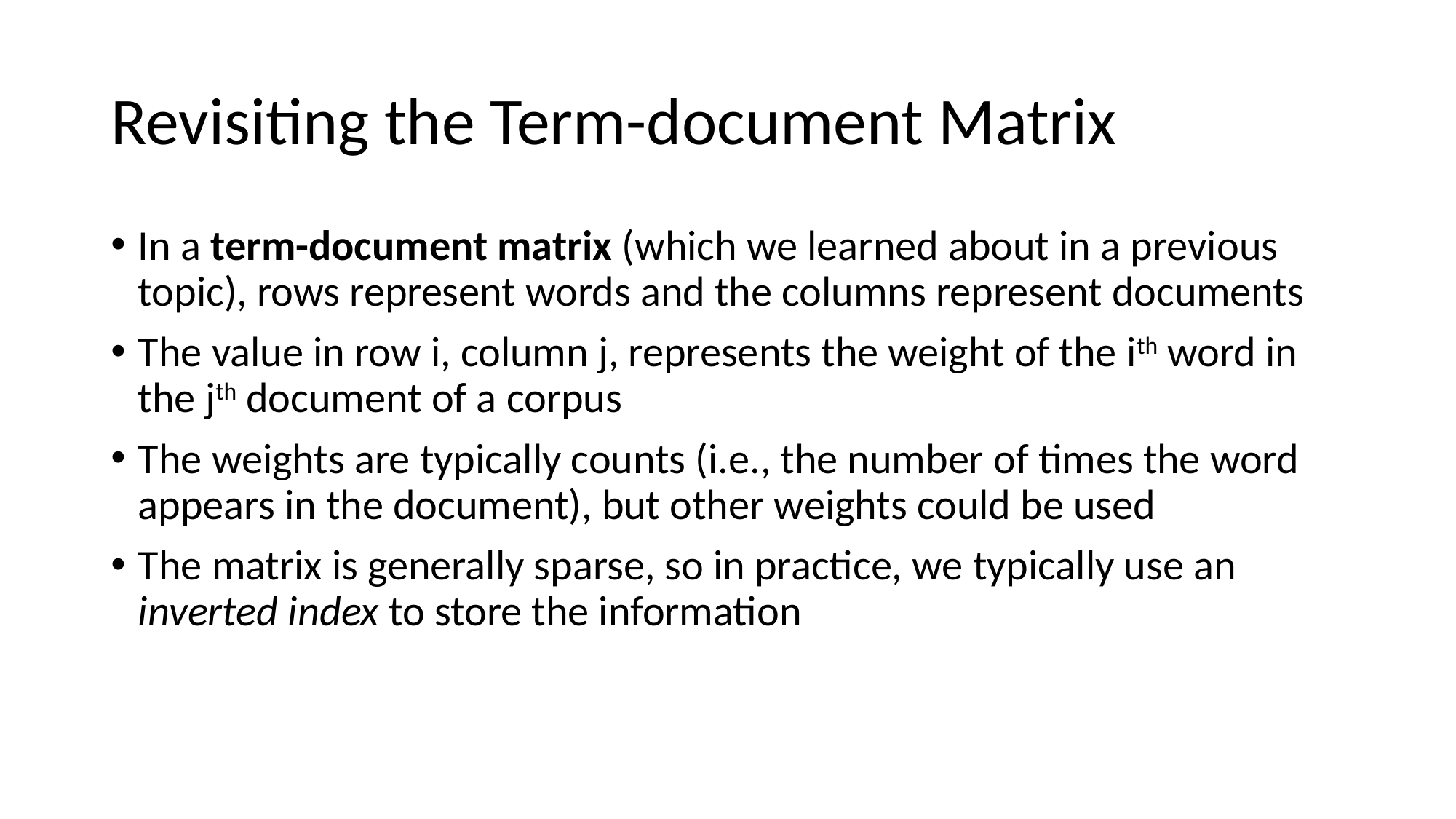

# Revisiting the Term-document Matrix
In a term-document matrix (which we learned about in a previous topic), rows represent words and the columns represent documents
The value in row i, column j, represents the weight of the ith word in the jth document of a corpus
The weights are typically counts (i.e., the number of times the word appears in the document), but other weights could be used
The matrix is generally sparse, so in practice, we typically use an inverted index to store the information